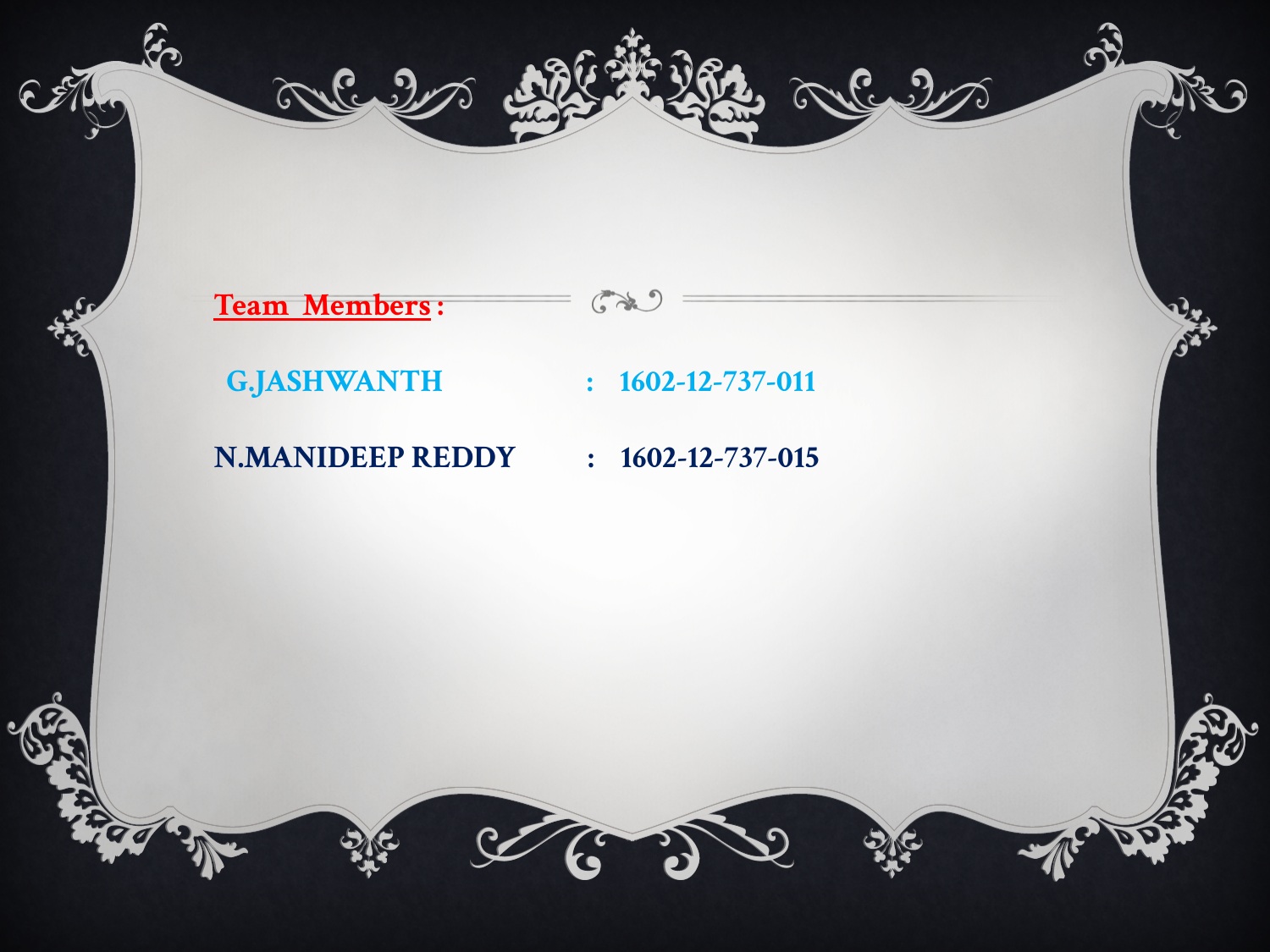

Team  Members :

  G.JASHWANTH                      :    1602-12-737-011

N.MANIDEEP REDDY           :    1602-12-737-015